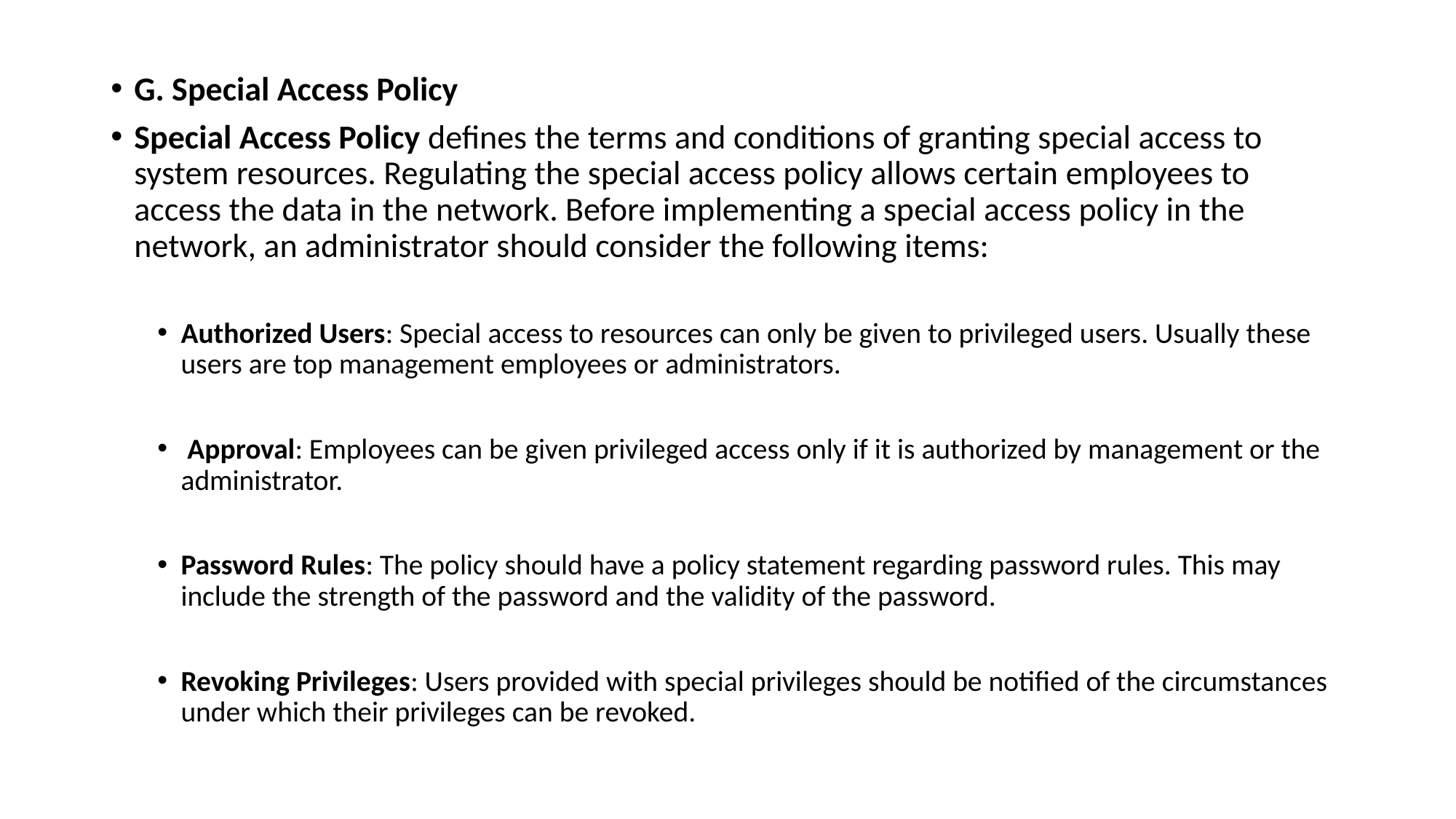

G. Special Access Policy
Special Access Policy defines the terms and conditions of granting special access to system resources. Regulating the special access policy allows certain employees to access the data in the network. Before implementing a special access policy in the network, an administrator should consider the following items:

Authorized Users: Special access to resources can only be given to privileged users. Usually these users are top management employees or administrators.

 Approval: Employees can be given privileged access only if it is authorized by management or the administrator.

Password Rules: The policy should have a policy statement regarding password rules. This may include the strength of the password and the validity of the password.

Revoking Privileges: Users provided with special privileges should be notified of the circumstances under which their privileges can be revoked.